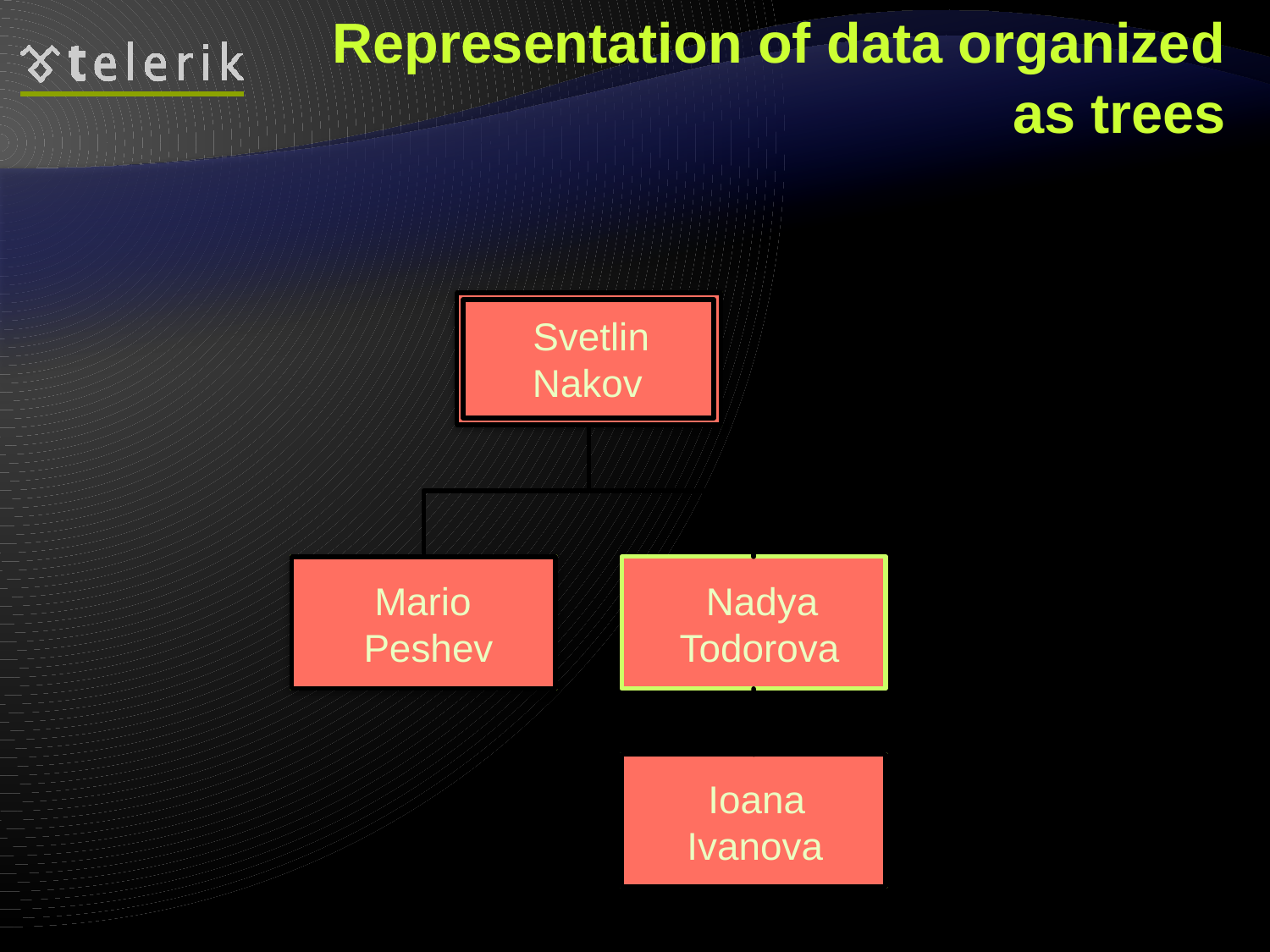

# Representation of data organized as trees
How do we represent trees and graphs?

  Svetlin
Nakov

 Mario
Nadya
Peshev
 Todorova

 Ioana
 Ivanova